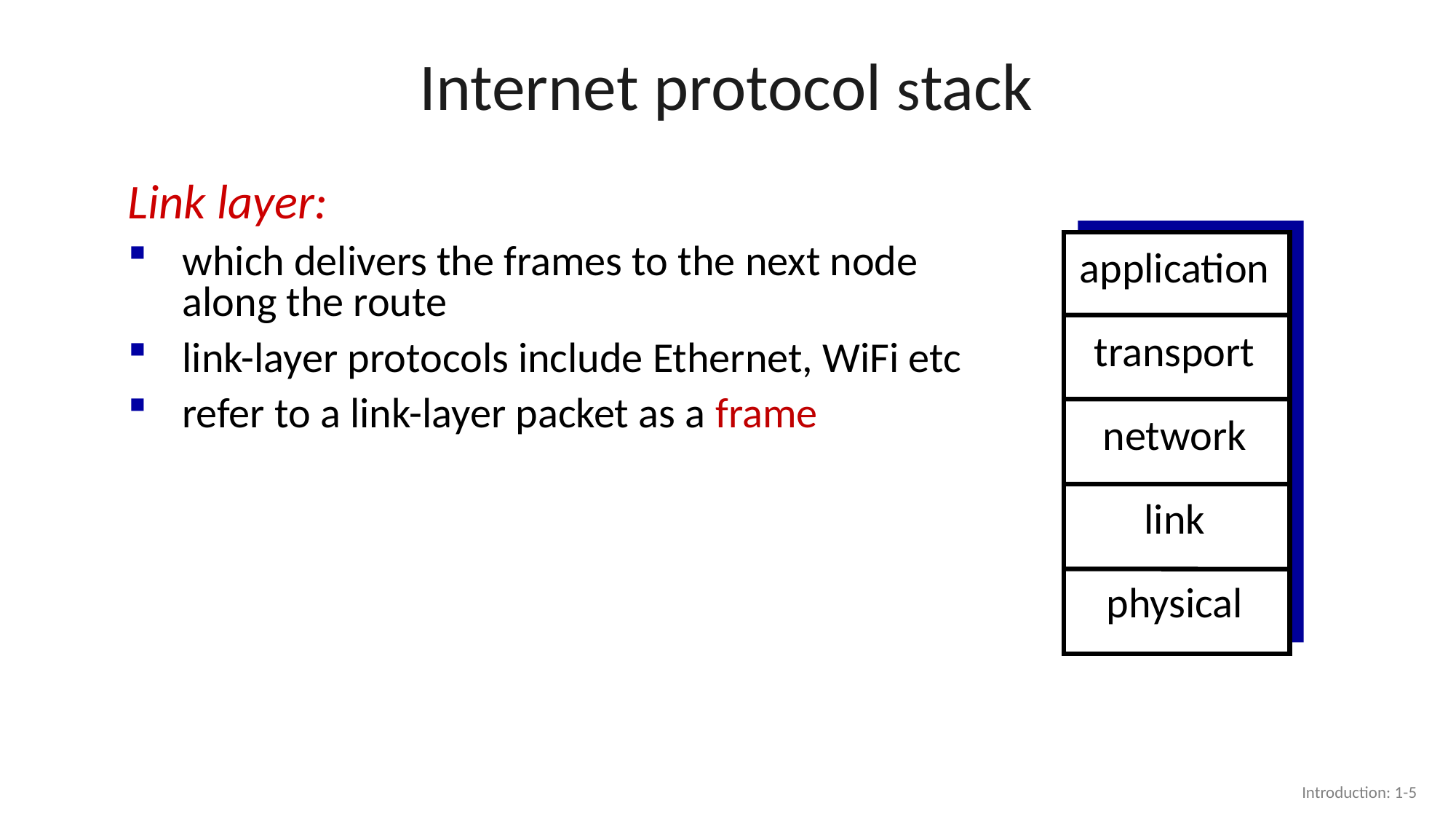

# Internet protocol stack
Link layer:
which delivers the frames to the next node along the route
link-layer protocols include Ethernet, WiFi etc
refer to a link-layer packet as a frame

application

transport

network

link

physical

Introduction: 1-5